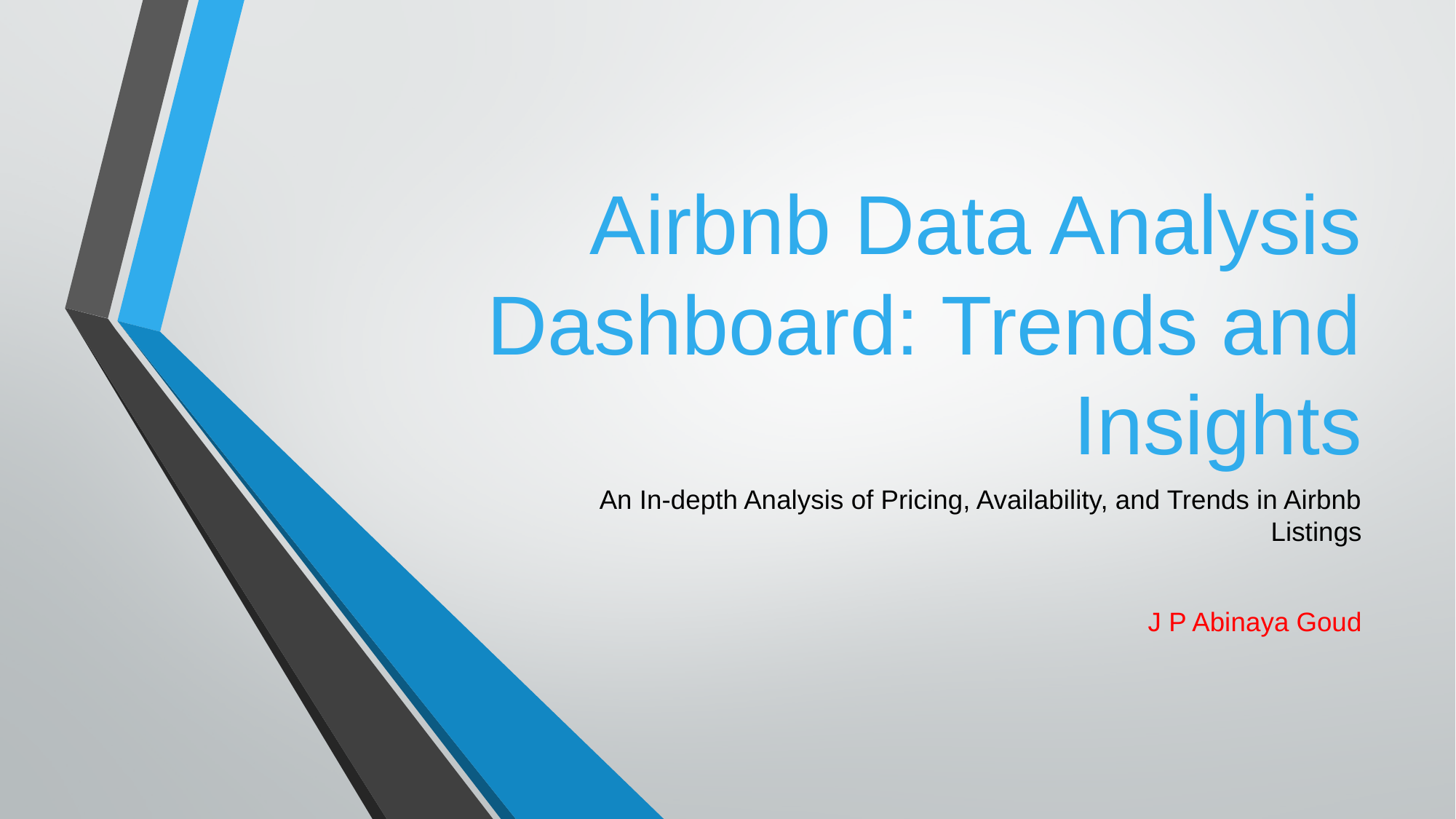

# Airbnb Data Analysis Dashboard: Trends and Insights
An In-depth Analysis of Pricing, Availability, and Trends in Airbnb Listings

J P Abinaya Goud